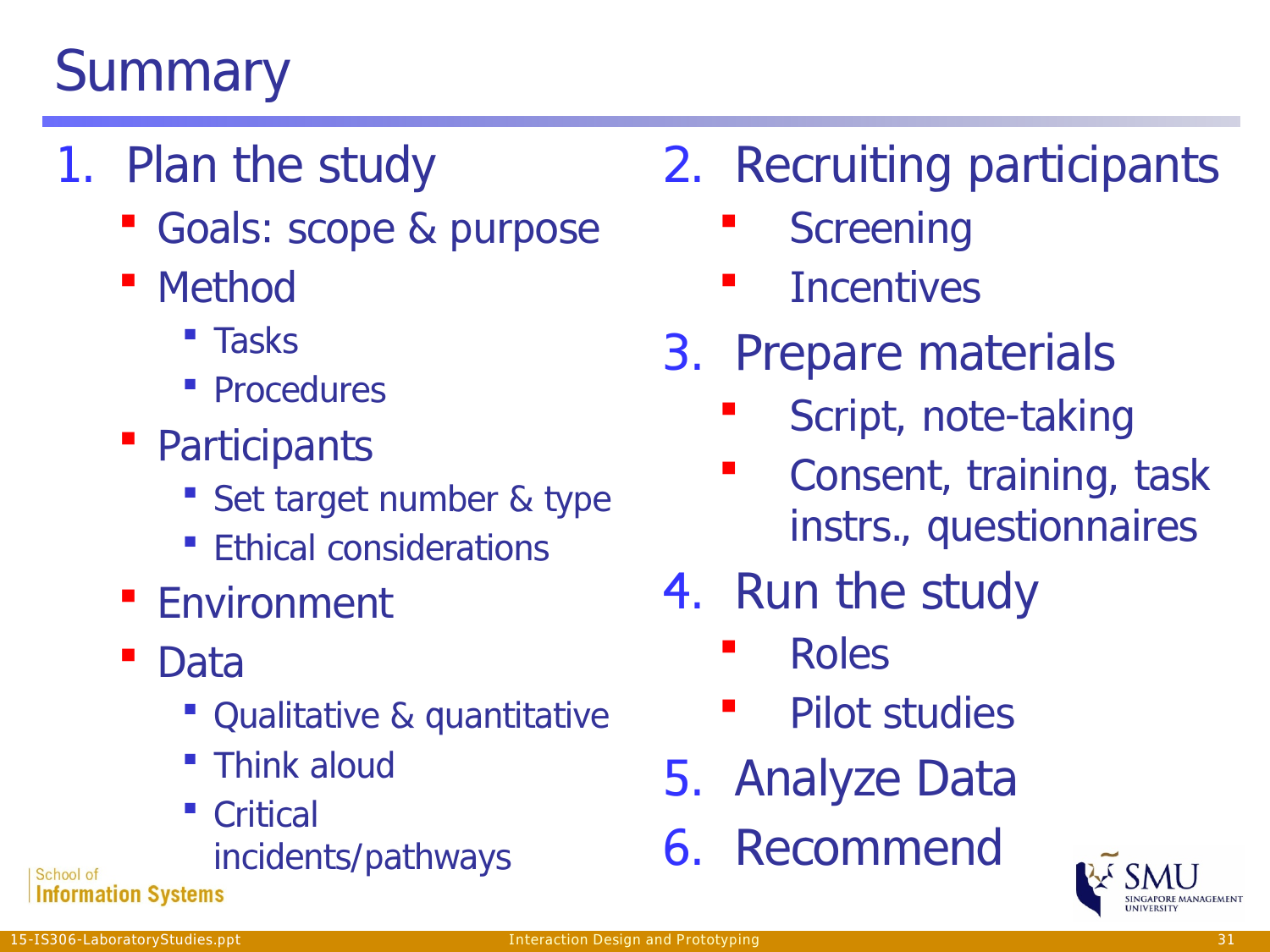

# Summary
Plan the study
Goals: scope & purpose
Method
Tasks
Procedures
Participants
Set target number & type
Ethical considerations
Environment
Data
Qualitative & quantitative
Think aloud
Critical incidents/pathways

Recruiting participants
Screening
Incentives
Prepare materials
Script, note-taking
Consent, training, task instrs., questionnaires
Run the study
Roles
Pilot studies
Analyze Data
Recommend

                        31
Interaction Design and Prototyping